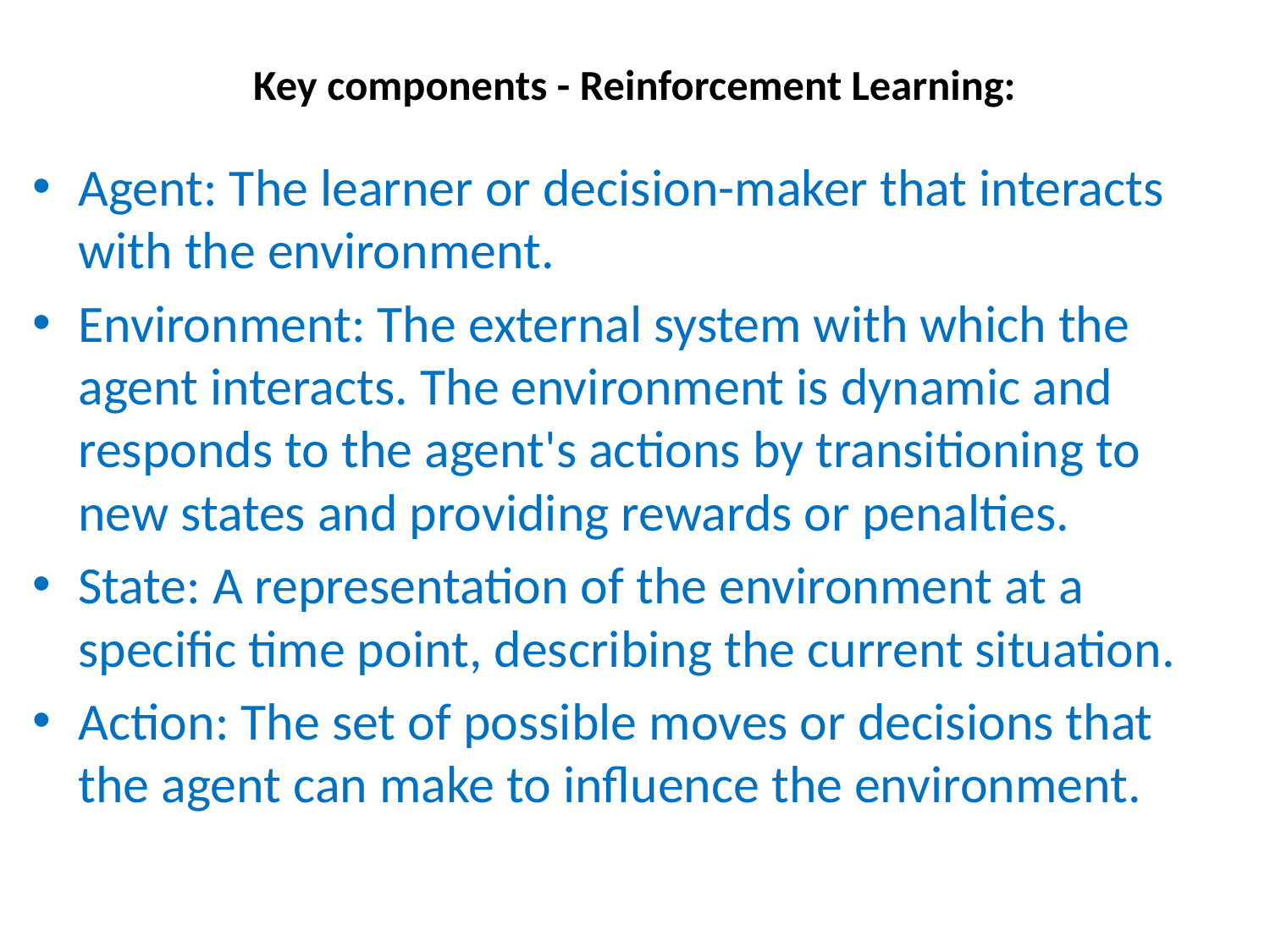

# Key components - Reinforcement Learning:

Agent: The learner or decision-maker that interacts with the environment.
Environment: The external system with which the agent interacts. The environment is dynamic and responds to the agent's actions by transitioning to new states and providing rewards or penalties.
State: A representation of the environment at a specific time point, describing the current situation.
Action: The set of possible moves or decisions that the agent can make to influence the environment.